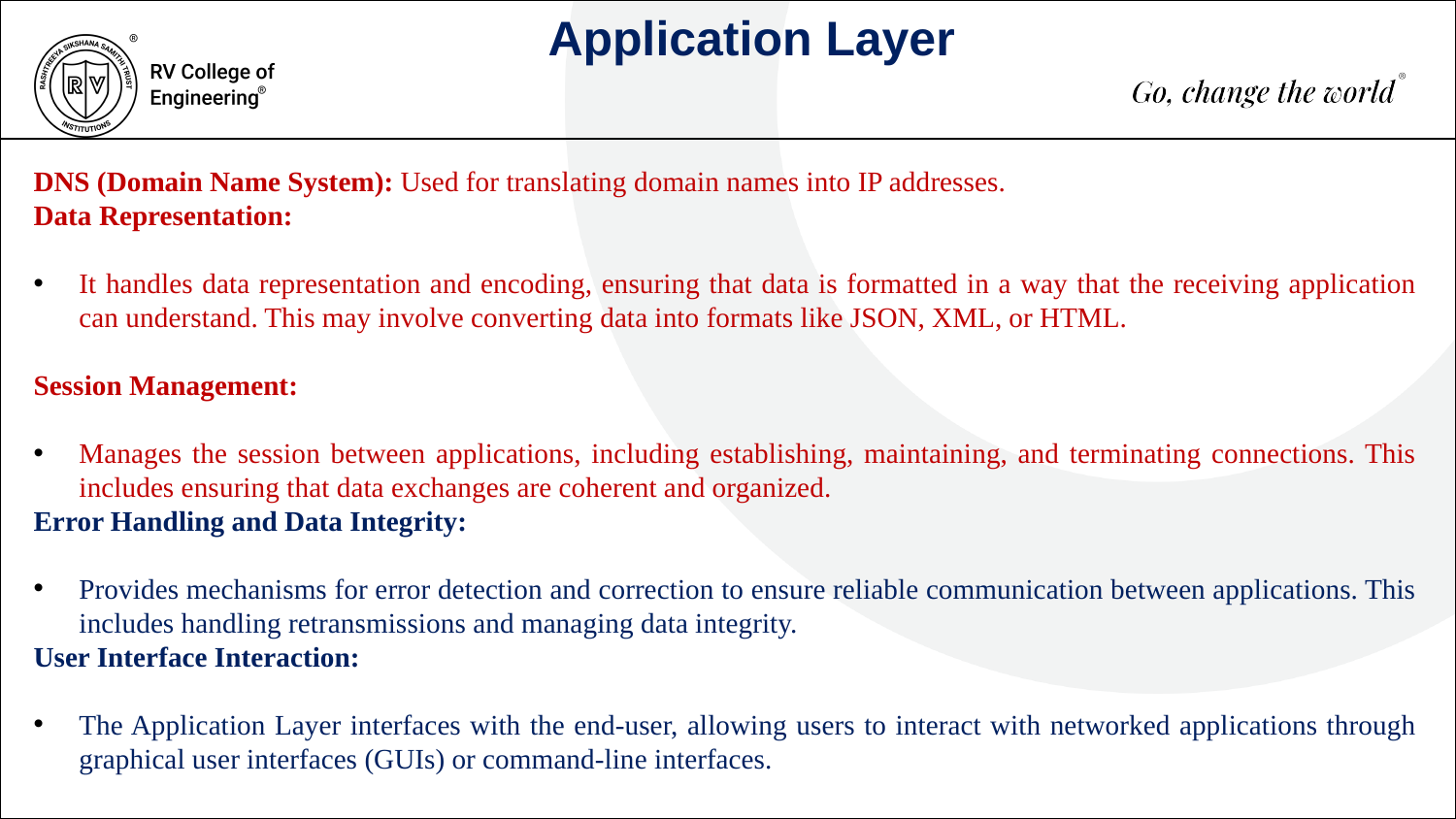

Application Layer

DNS (Domain Name System): Used for translating domain names into IP addresses.
Data Representation:

It handles data representation and encoding, ensuring that data is formatted in a way that the receiving application can understand. This may involve converting data into formats like JSON, XML, or HTML.

Session Management:

Manages the session between applications, including establishing, maintaining, and terminating connections. This includes ensuring that data exchanges are coherent and organized.
Error Handling and Data Integrity:

Provides mechanisms for error detection and correction to ensure reliable communication between applications. This includes handling retransmissions and managing data integrity.
User Interface Interaction:

The Application Layer interfaces with the end-user, allowing users to interact with networked applications through graphical user interfaces (GUIs) or command-line interfaces.